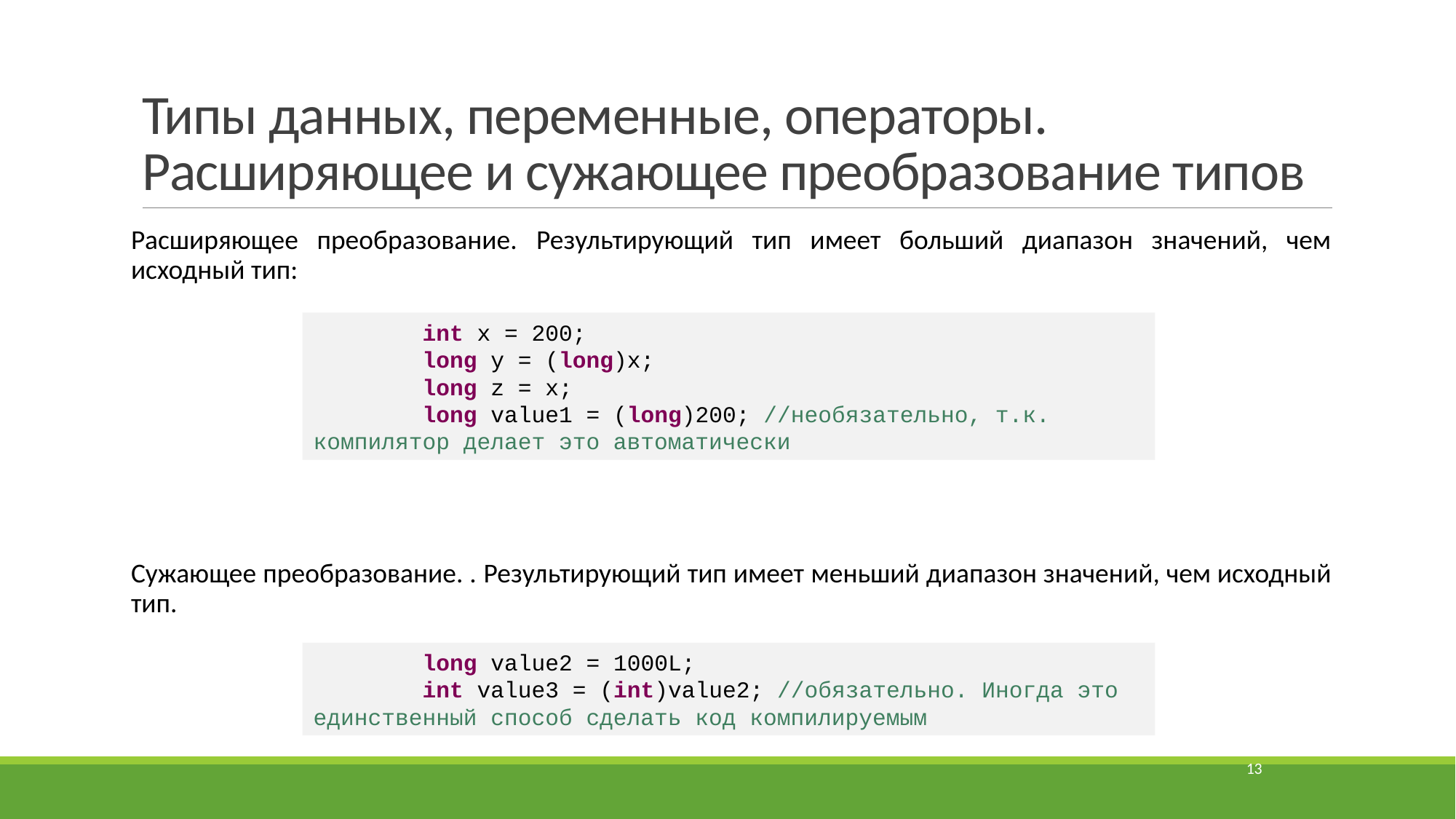

# Типы данных, переменные, операторы. Расширяющее и сужающее преобразование типов
Расширяющее преобразование. Результирующий тип имеет больший диапазон значений, чем исходный тип:

Сужающее преобразование. . Результирующий тип имеет меньший диапазон значений, чем исходный тип.

	int x = 200;
	long y = (long)x;
	long z = x;
	long value1 = (long)200; //необязательно, т.к. компилятор делает это автоматически
	long value2 = 1000L;
	int value3 = (int)value2; //обязательно. Иногда это единственный способ сделать код компилируемым
13